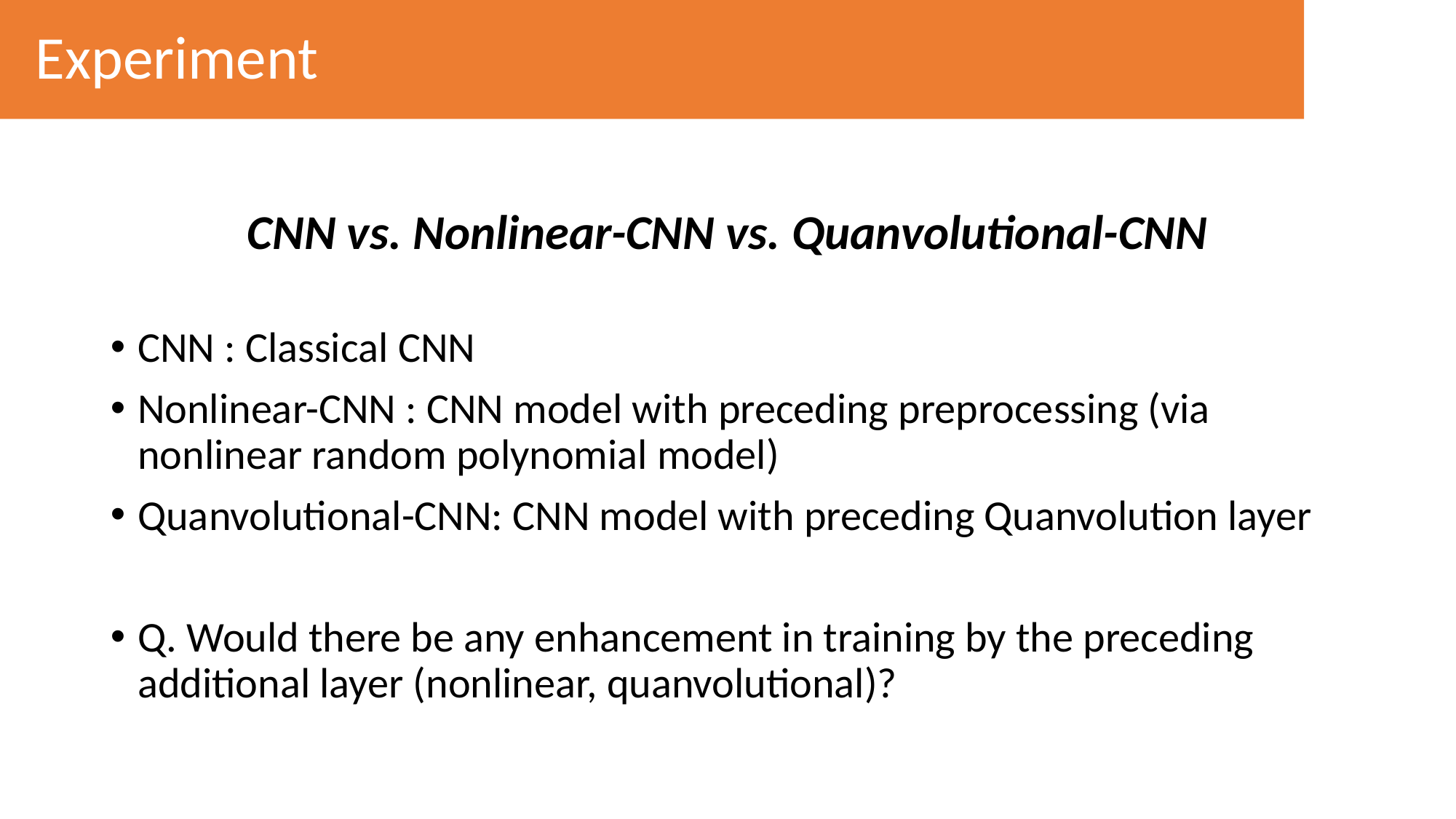

# Experiment
CNN vs. Nonlinear-CNN vs. Quanvolutional-CNN

CNN : Classical CNN
Nonlinear-CNN : CNN model with preceding preprocessing (via nonlinear random polynomial model)
Quanvolutional-CNN: CNN model with preceding Quanvolution layer

Q. Would there be any enhancement in training by the preceding additional layer (nonlinear, quanvolutional)?